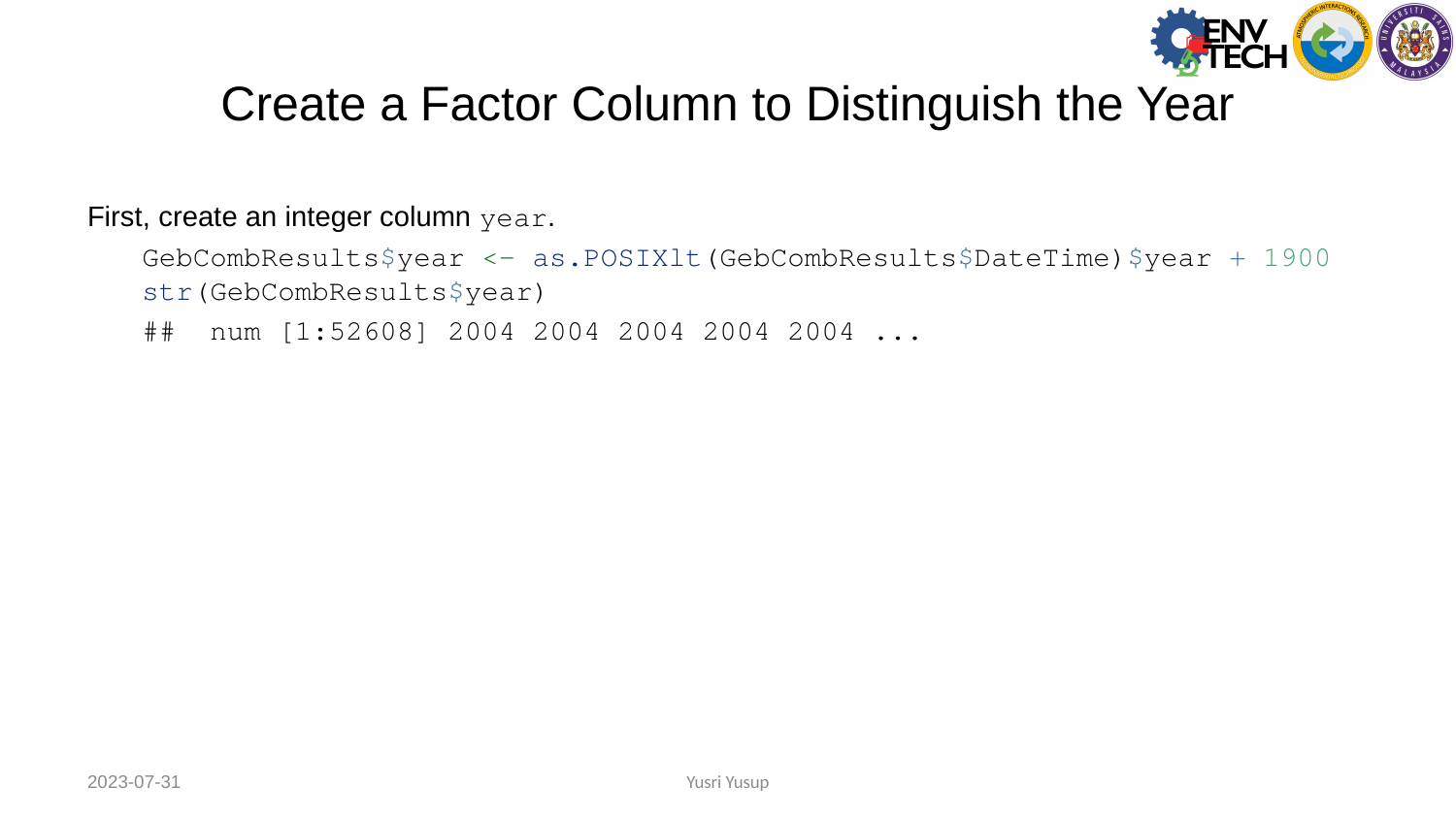

# Create a Factor Column to Distinguish the Year
First, create an integer column year.
GebCombResults$year <- as.POSIXlt(GebCombResults$DateTime)$year + 1900
str(GebCombResults$year)
##  num [1:52608] 2004 2004 2004 2004 2004 ...
2023-07-31
Yusri Yusup